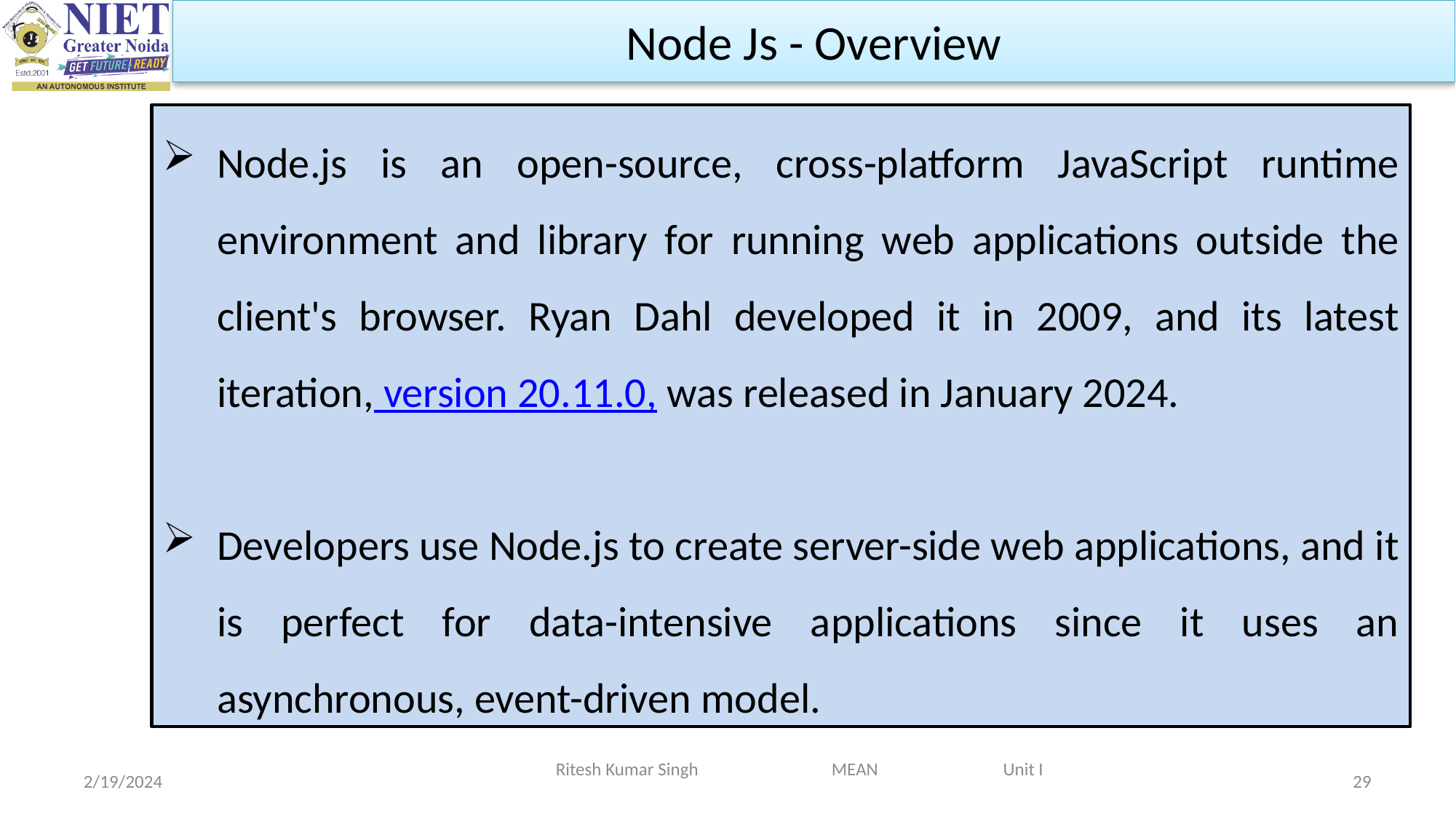

Node Js - Overview
Node.js is an open-source, cross-platform JavaScript runtime environment and library for running web applications outside the client's browser. Ryan Dahl developed it in 2009, and its latest iteration, version 20.11.0, was released in January 2024.

Developers use Node.js to create server-side web applications, and it is perfect for data-intensive applications since it uses an asynchronous, event-driven model.

Ritesh Kumar Singh                                MEAN                              Unit I
2/19/2024
29